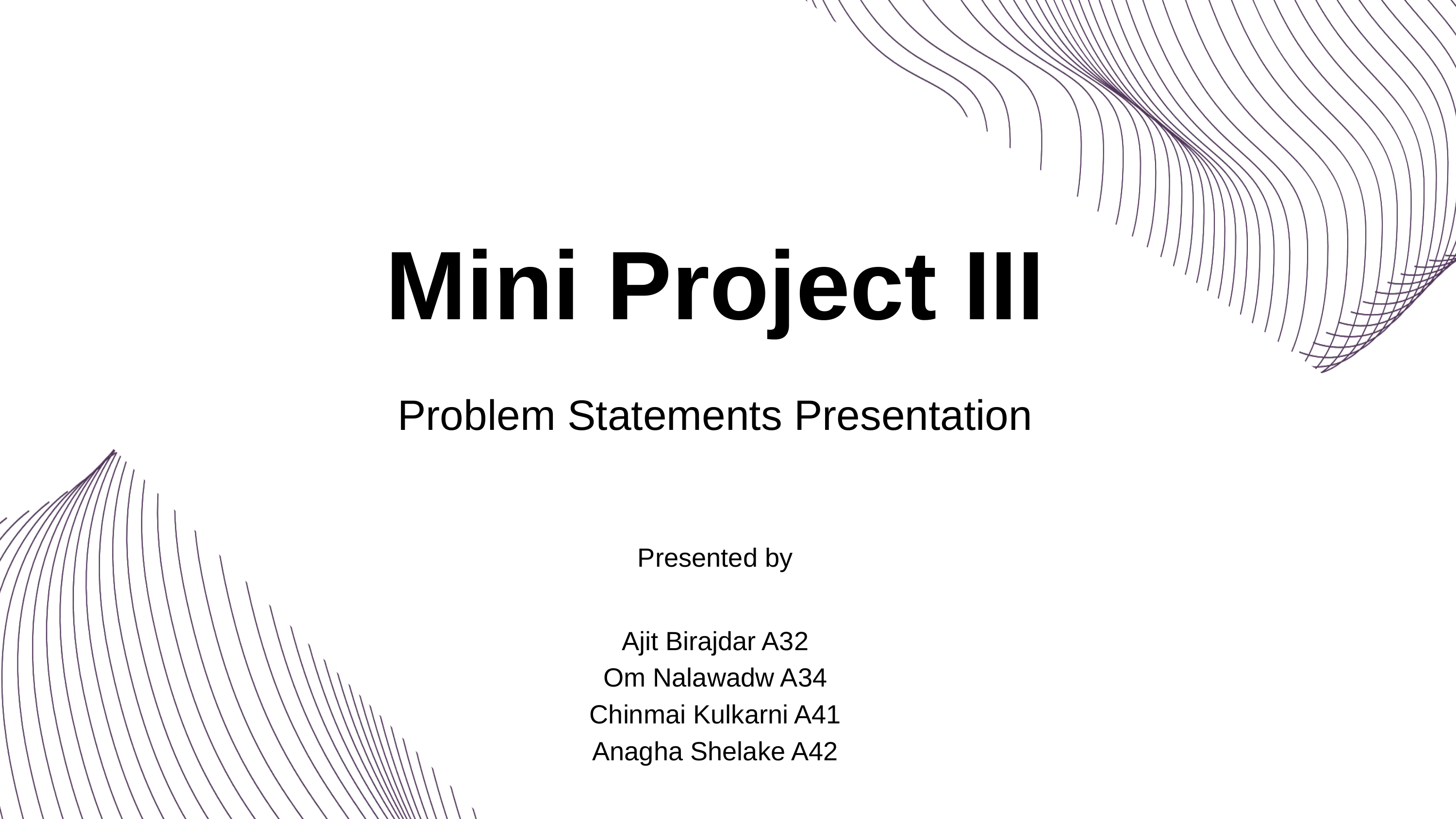

Mini Project III
Problem Statements Presentation

Presented by

Ajit Birajdar A32
Om Nalawadw A34
Chinmai Kulkarni A41
Anagha Shelake A42